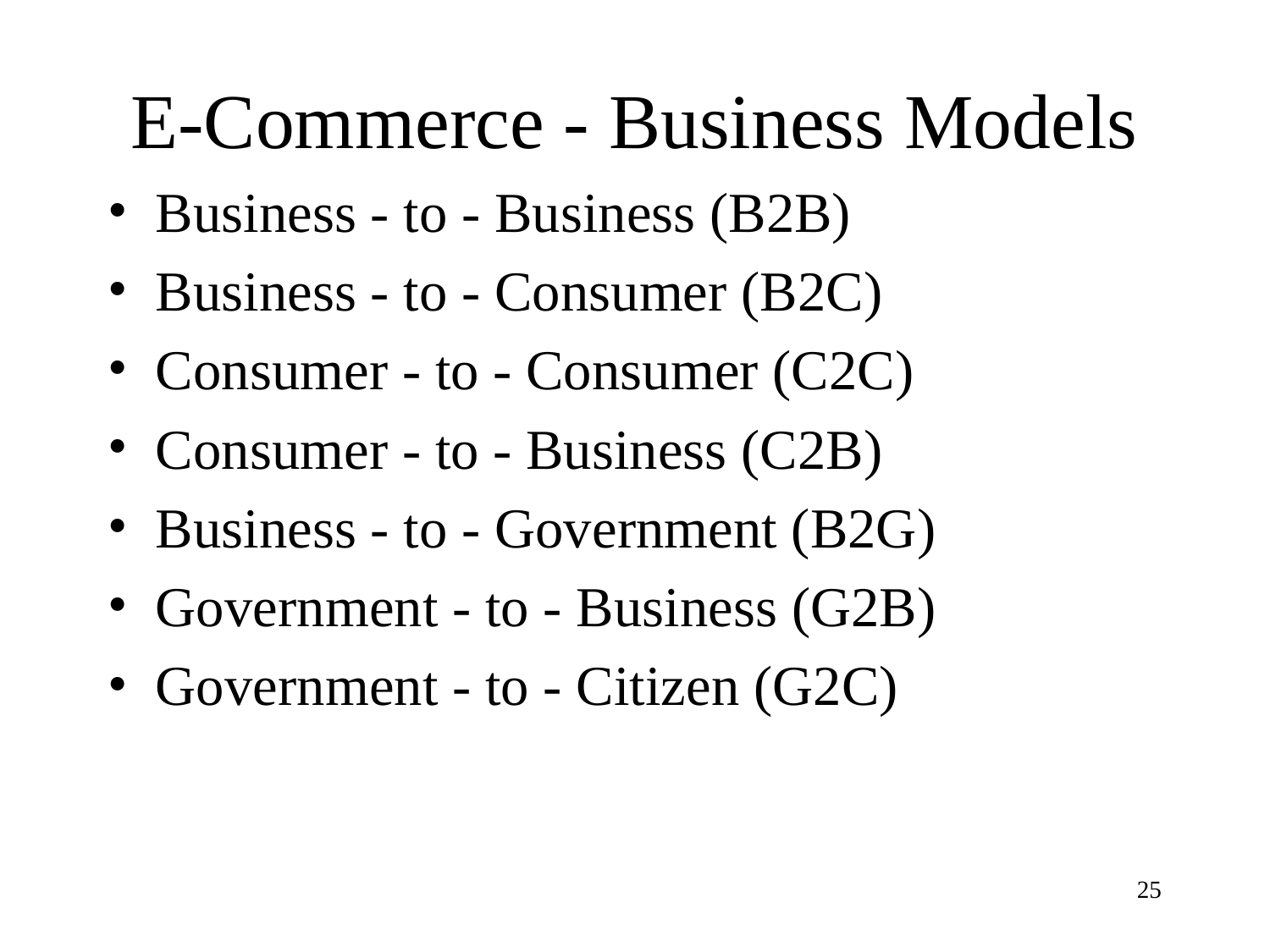

# E-Commerce - Business Models
Business - to - Business (B2B)
Business - to - Consumer (B2C)
Consumer - to - Consumer (C2C)
Consumer - to - Business (C2B)
Business - to - Government (B2G)
Government - to - Business (G2B)
Government - to - Citizen (G2C)

25